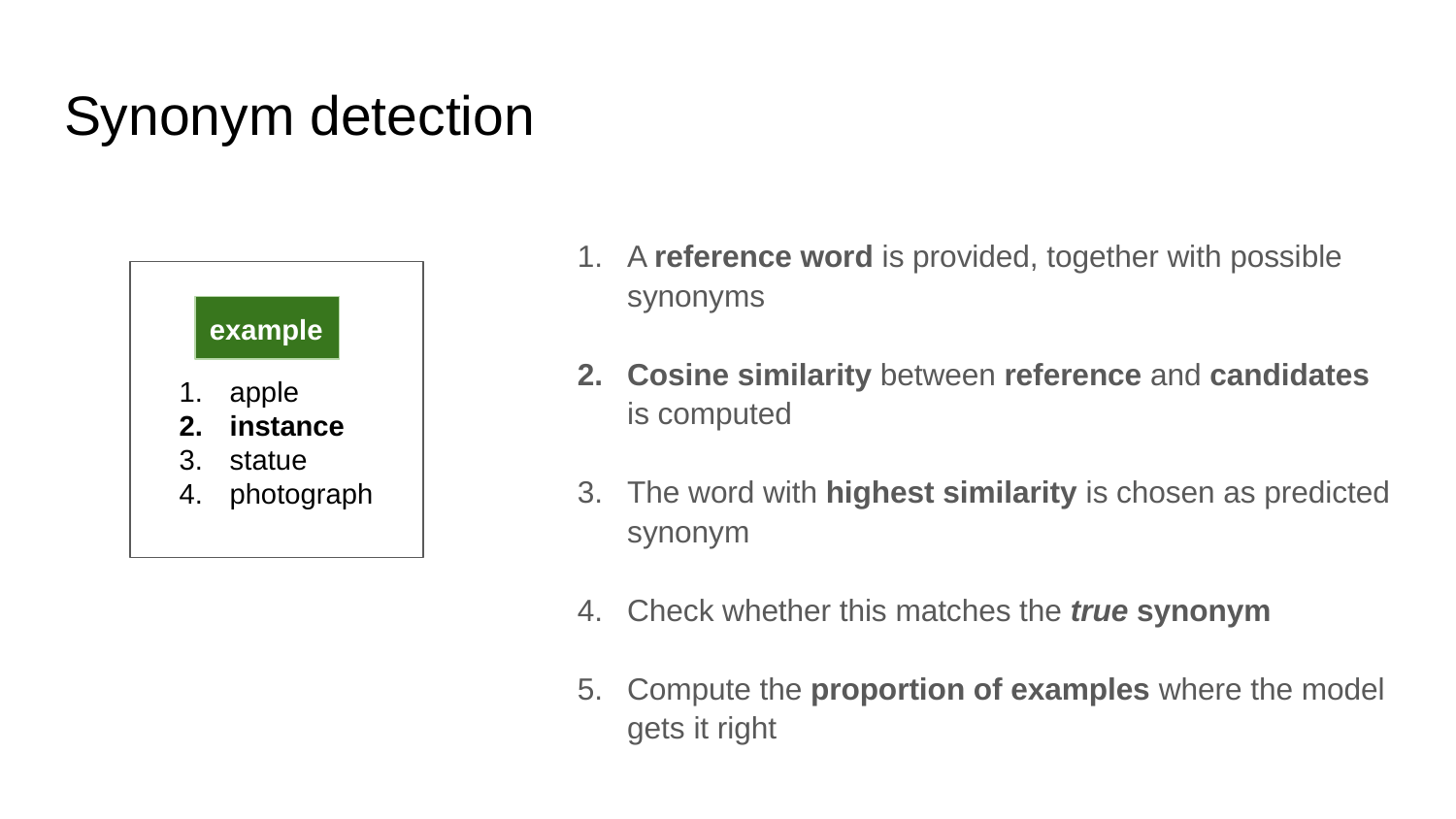

# Synonym detection
A reference word is provided, together with possible synonyms

Cosine similarity between reference and candidates is computed

The word with highest similarity is chosen as predicted synonym

Check whether this matches the true synonym

Compute the proportion of examples where the model gets it right

example
apple
instance
statue
photograph